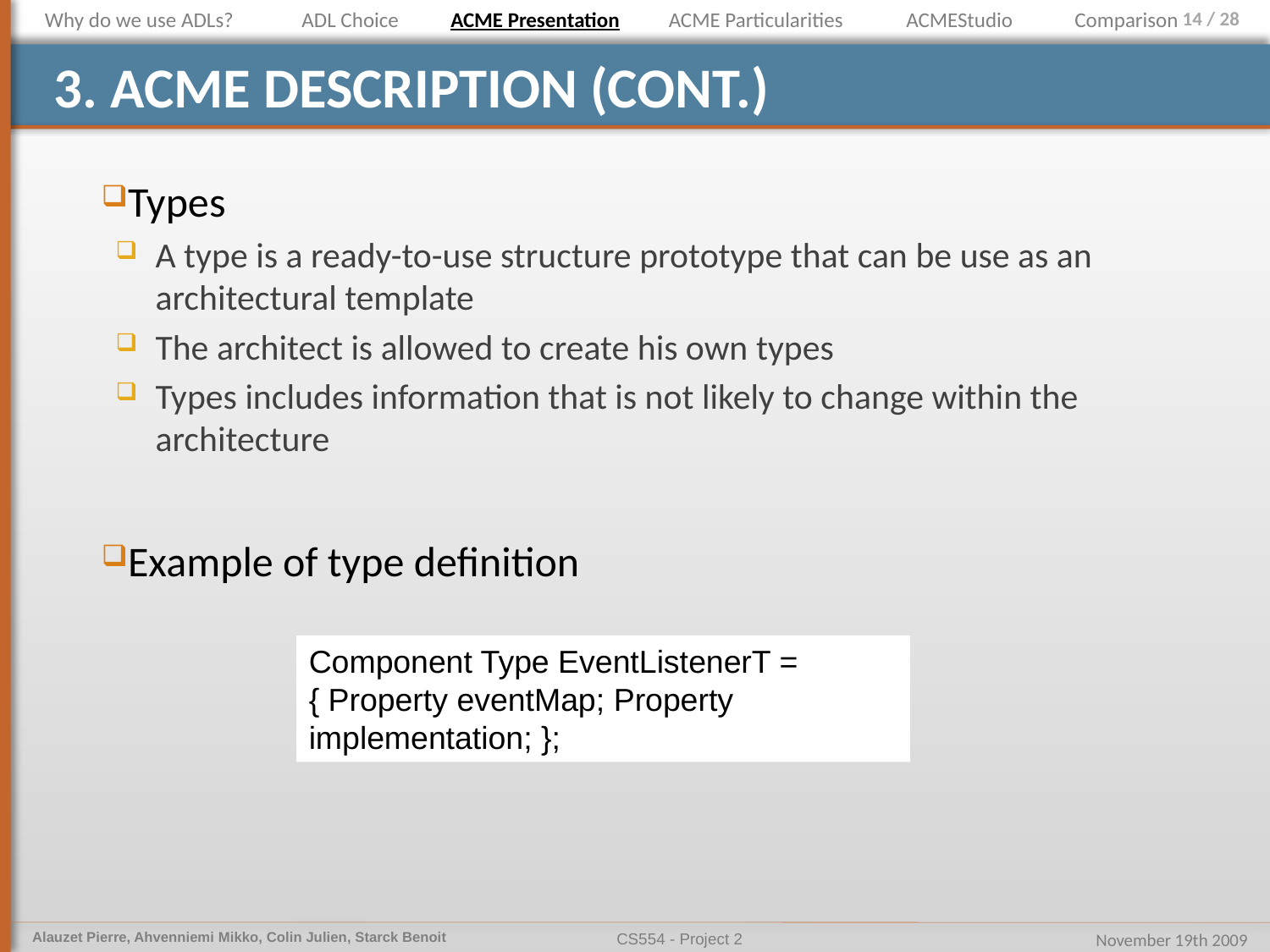

Why do we use ADLs?
ADL Choice
ACME Presentation
ACME Particularities
ACMEStudio
Comparison
# 3. ACME Description (cont.)
Types
A type is a ready-to-use structure prototype that can be use as an architectural template
The architect is allowed to create his own types
Types includes information that is not likely to change within the architecture

Example of type definition

Component Type EventListenerT = { Property eventMap; Property implementation; };